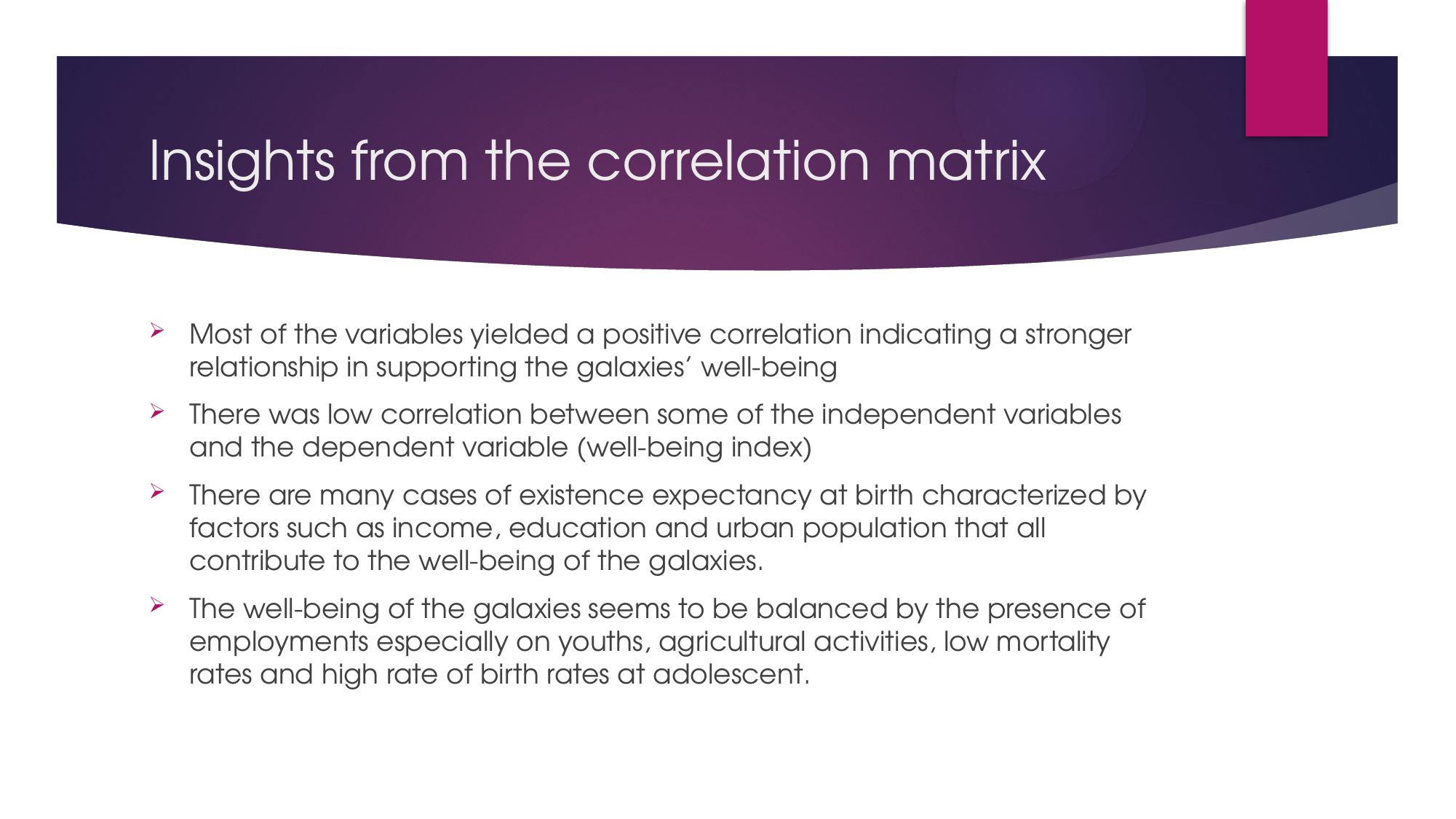

# Insights from the correlation matrix
Most of the variables yielded a positive correlation indicating a stronger relationship in supporting the galaxies’ well-being
There was low correlation between some of the independent variables and the dependent variable (well-being index)
There are many cases of existence expectancy at birth characterized by factors such as income, education and urban population that all contribute to the well-being of the galaxies.
The well-being of the galaxies seems to be balanced by the presence of employments especially on youths, agricultural activities, low mortality rates and high rate of birth rates at adolescent.